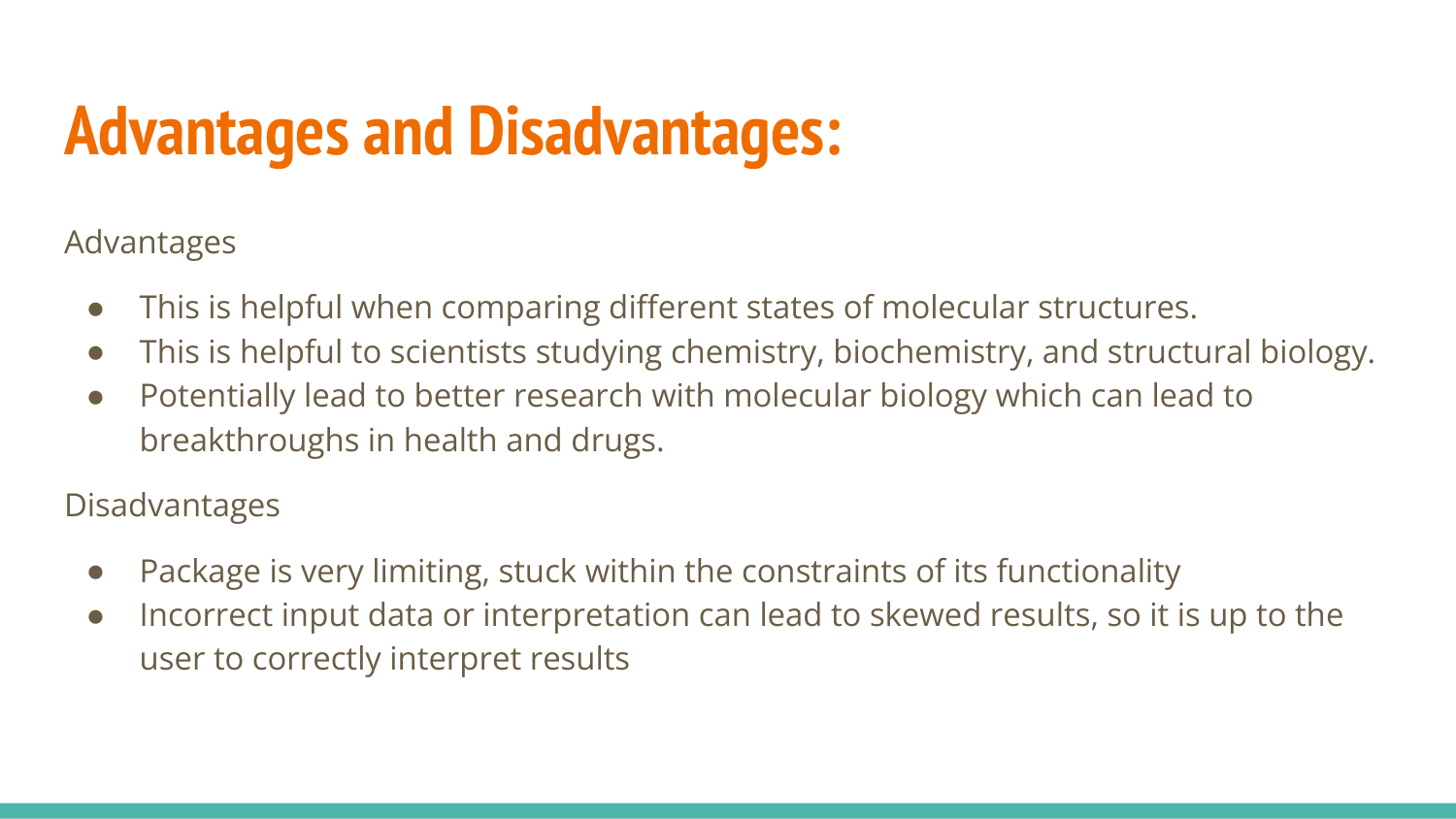

# Advantages and Disadvantages:
Advantages
This is helpful when comparing different states of molecular structures.
This is helpful to scientists studying chemistry, biochemistry, and structural biology.
Potentially lead to better research with molecular biology which can lead to breakthroughs in health and drugs.
Disadvantages
Package is very limiting, stuck within the constraints of its functionality
Incorrect input data or interpretation can lead to skewed results, so it is up to the user to correctly interpret results